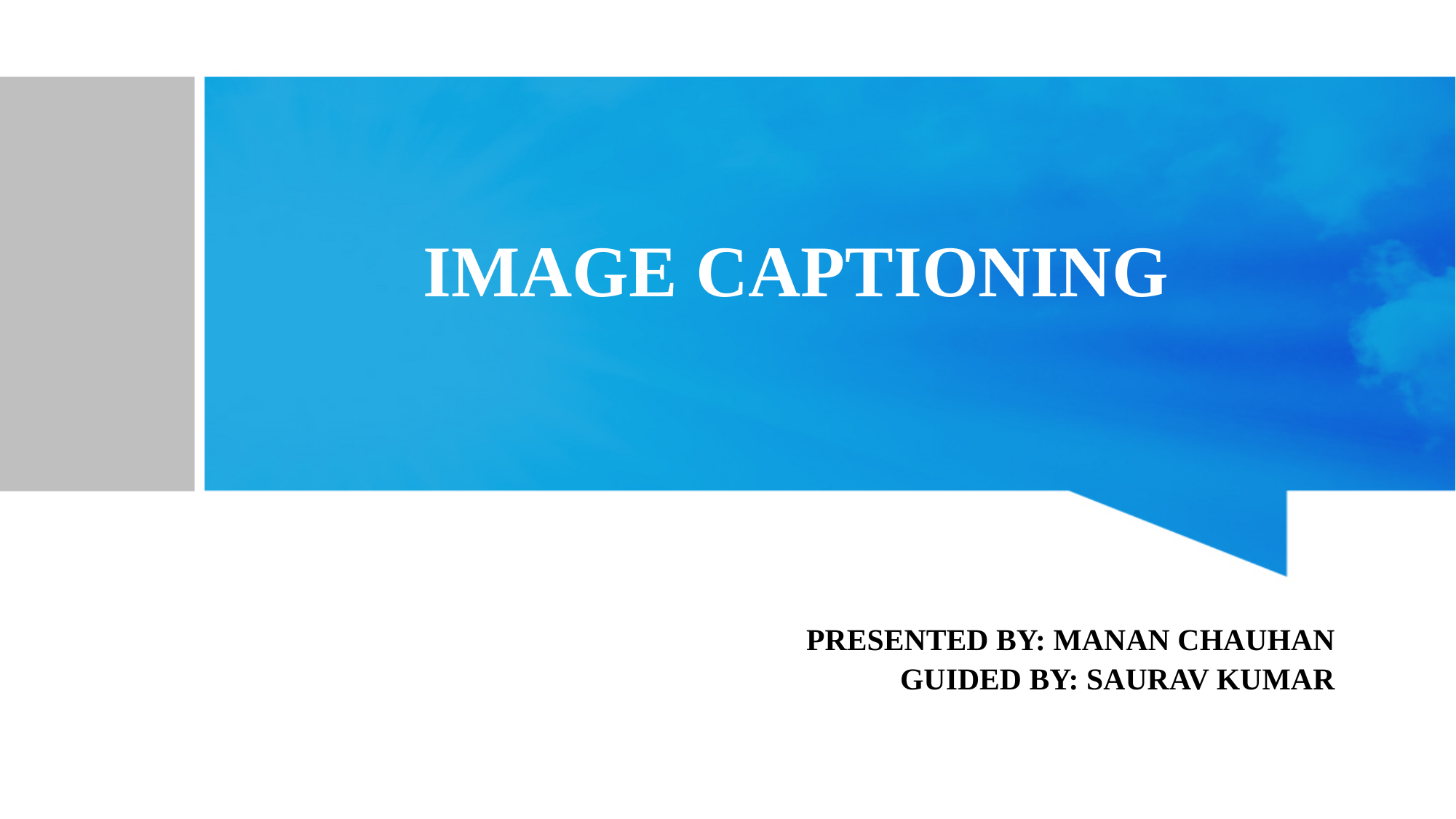

# IMAGE CAPTIONING
PRESENTED BY: MANAN CHAUHAN
GUIDED BY: SAURAV KUMAR